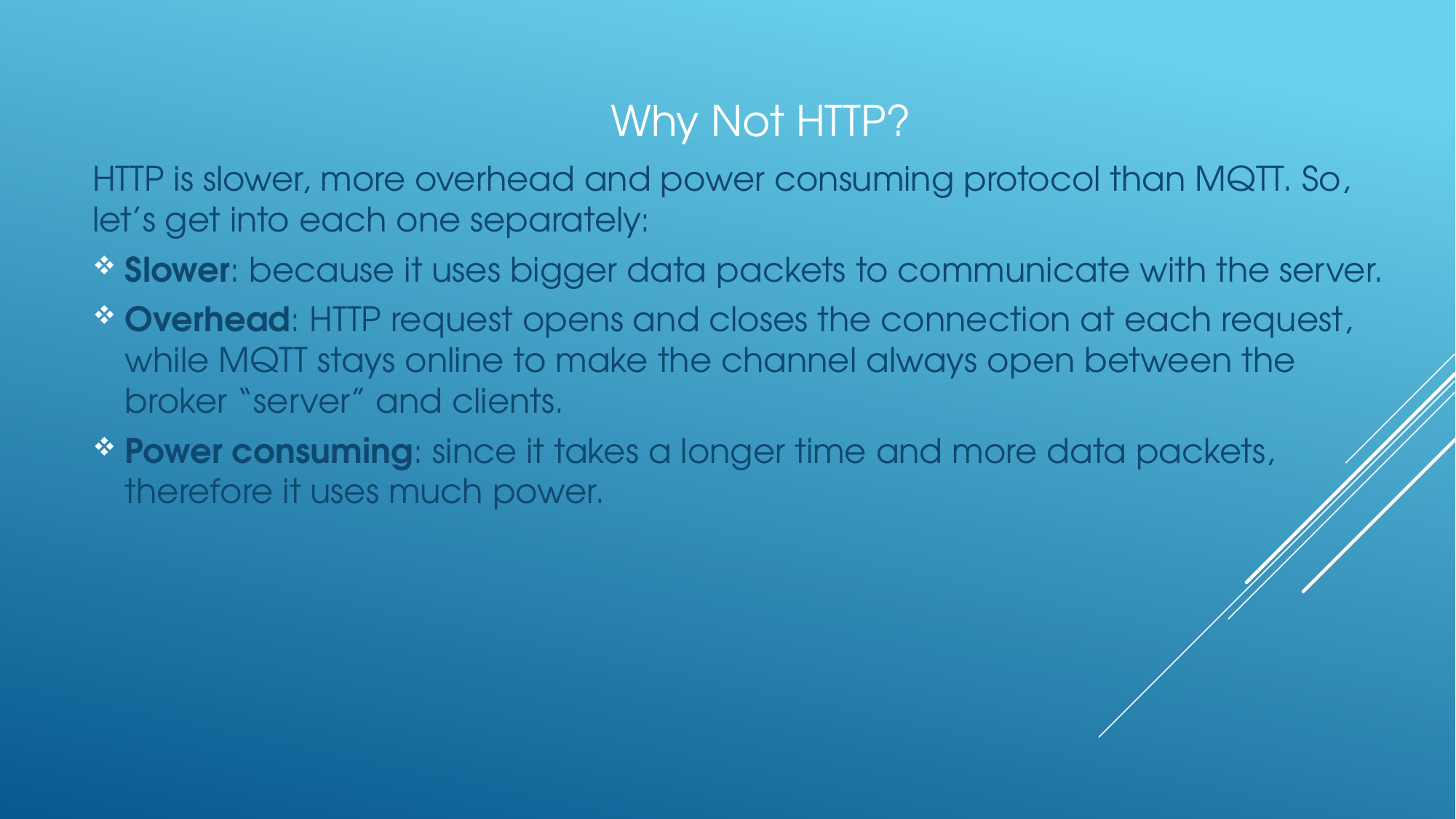

Why Not HTTP?
HTTP is slower, more overhead and power consuming protocol than MQTT. So, let’s get into each one separately:
Slower: because it uses bigger data packets to communicate with the server.
Overhead: HTTP request opens and closes the connection at each request, while MQTT stays online to make the channel always open between the broker “server” and clients.
Power consuming: since it takes a longer time and more data packets, therefore it uses much power.